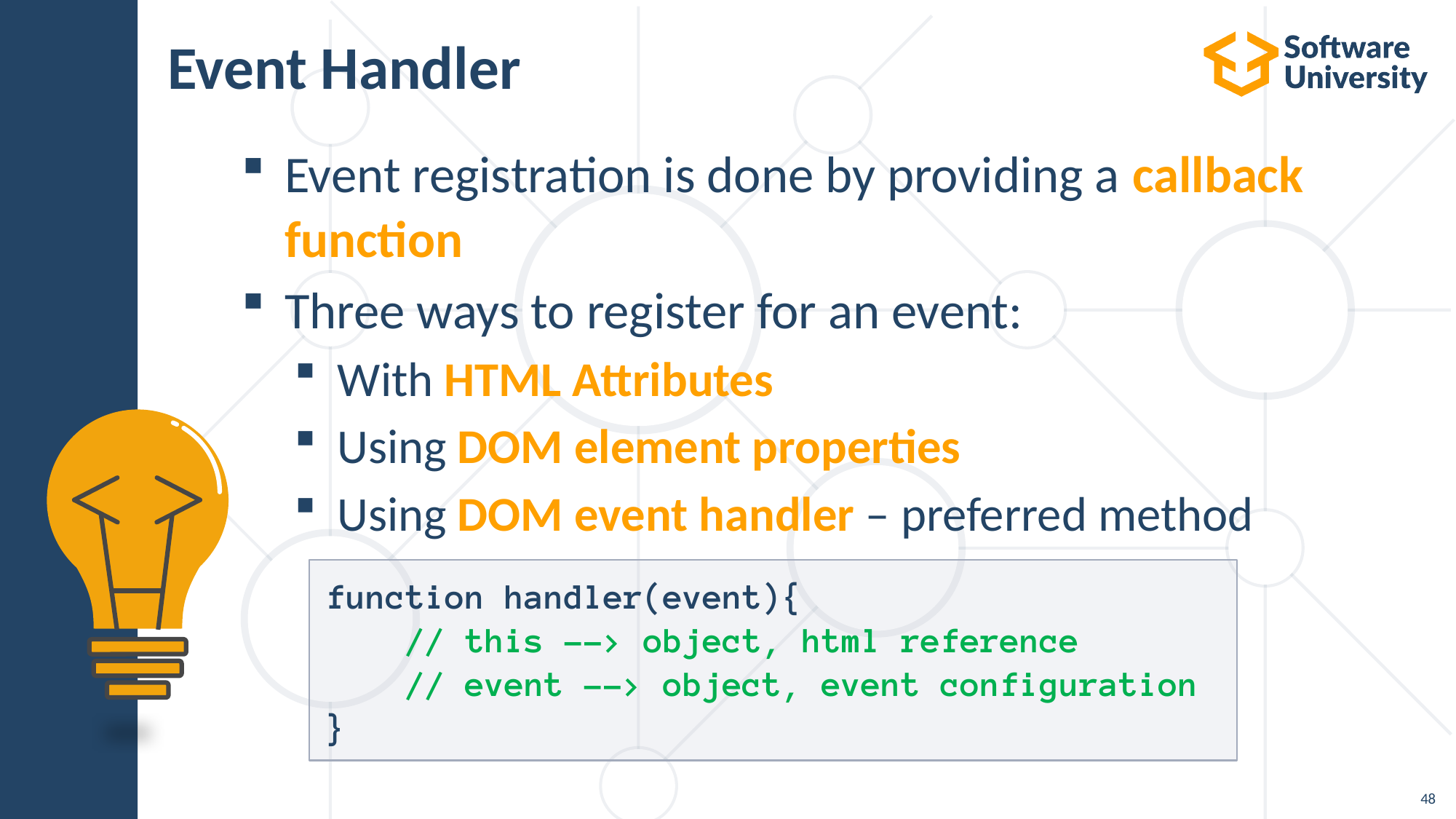

# Event Handler
Event registration is done by providing a callback function
Three ways to register for an event:
With HTML Attributes
Using DOM element properties
Using DOM event handler – preferred method

function handler(event){
    // this --> object, html reference
    // event --> object, event configuration
}
48